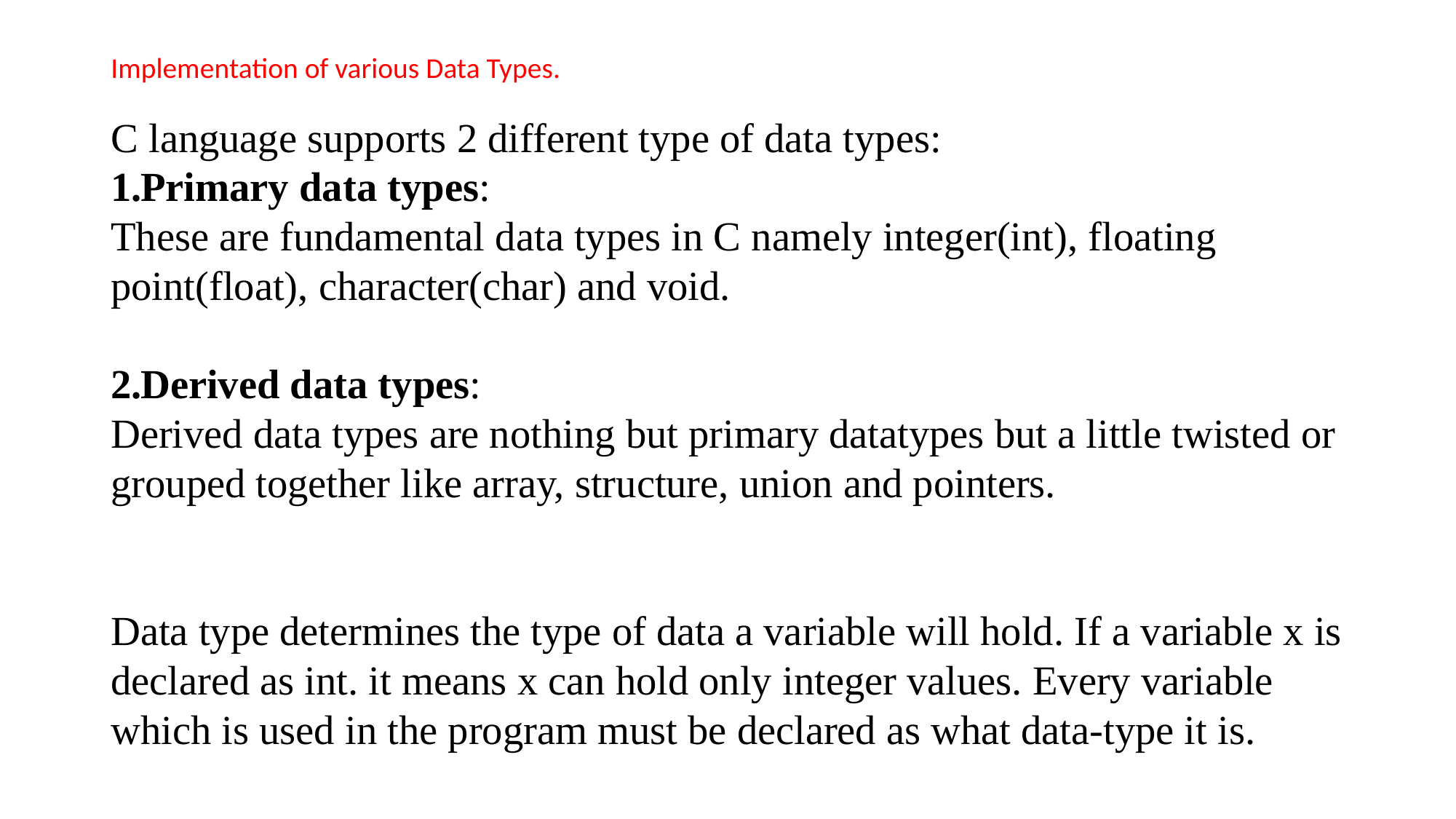

# Implementation of various Data Types.
C language supports 2 different type of data types:
Primary data types:
These are fundamental data types in C namely integer(int), floating point(float), character(char) and void.

Derived data types:
Derived data types are nothing but primary datatypes but a little twisted or grouped together like array, structure, union and pointers.

Data type determines the type of data a variable will hold. If a variable x is declared as int. it means x can hold only integer values. Every variable which is used in the program must be declared as what data-type it is.